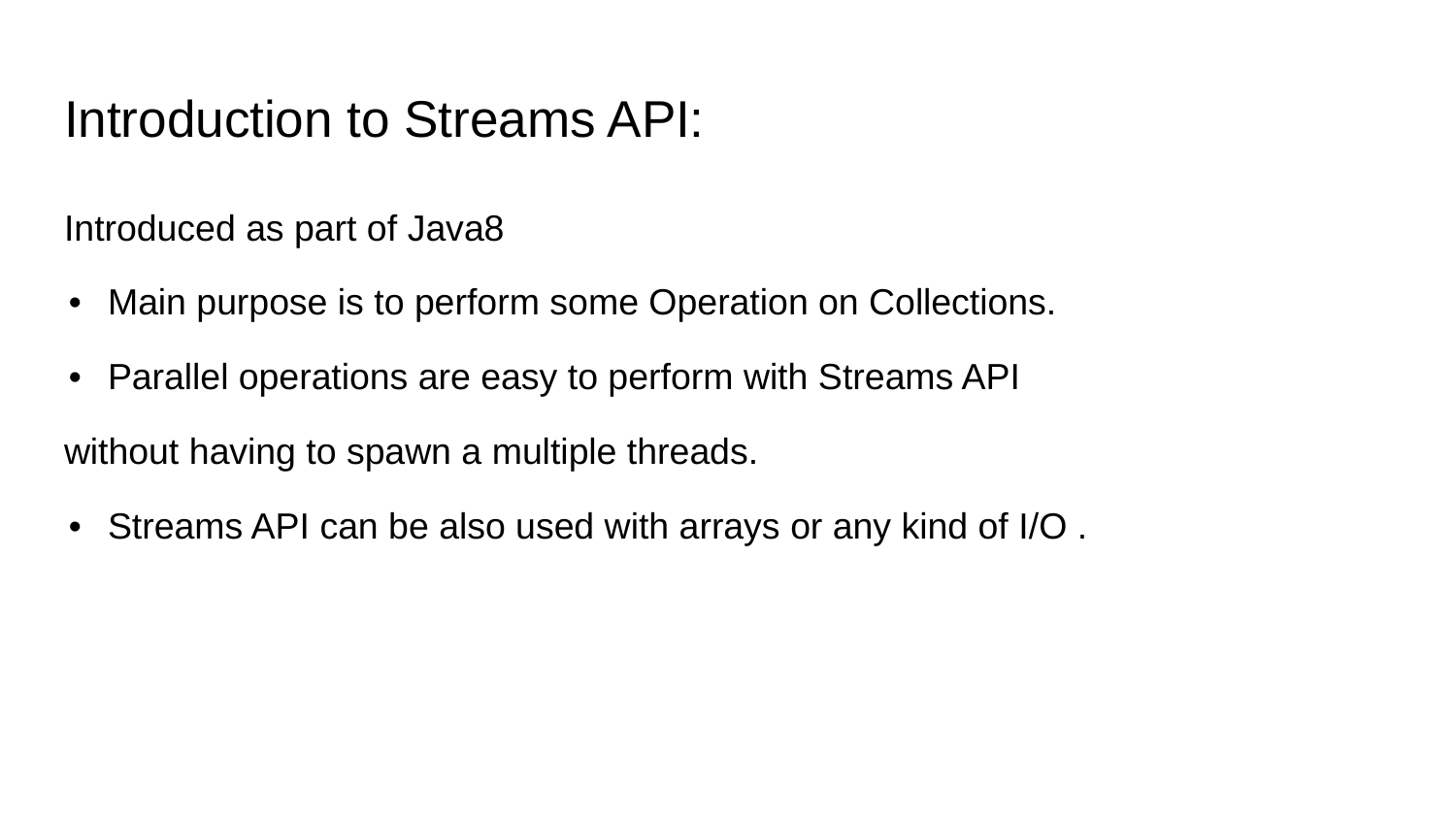

# Introduction to Streams API:
Introduced as part of Java8
• Main purpose is to perform some Operation on Collections.
• Parallel operations are easy to perform with Streams API
without having to spawn a multiple threads.
• Streams API can be also used with arrays or any kind of I/O .